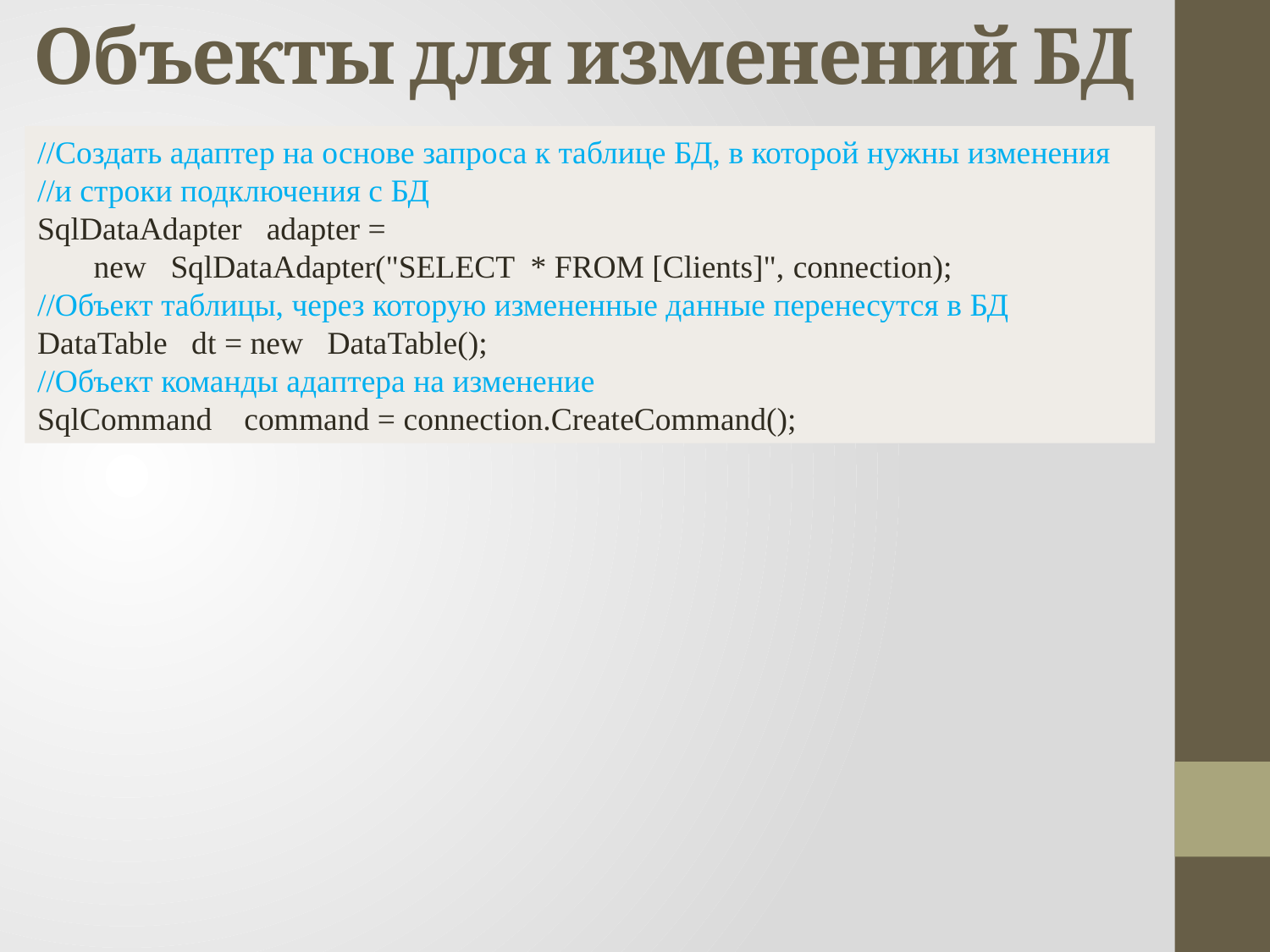

# Объекты для изменений БД
//Создать адаптер на основе запроса к таблице БД, в которой нужны изменения
//и строки подключения с БД
SqlDataAdapter   adapter =
       new   SqlDataAdapter("SELECT  * FROM [Clients]", connection);
//Объект таблицы, через которую измененные данные перенесутся в БД
DataTable   dt = new   DataTable();
//Объект команды адаптера на изменение
SqlCommand    command = connection.CreateCommand();